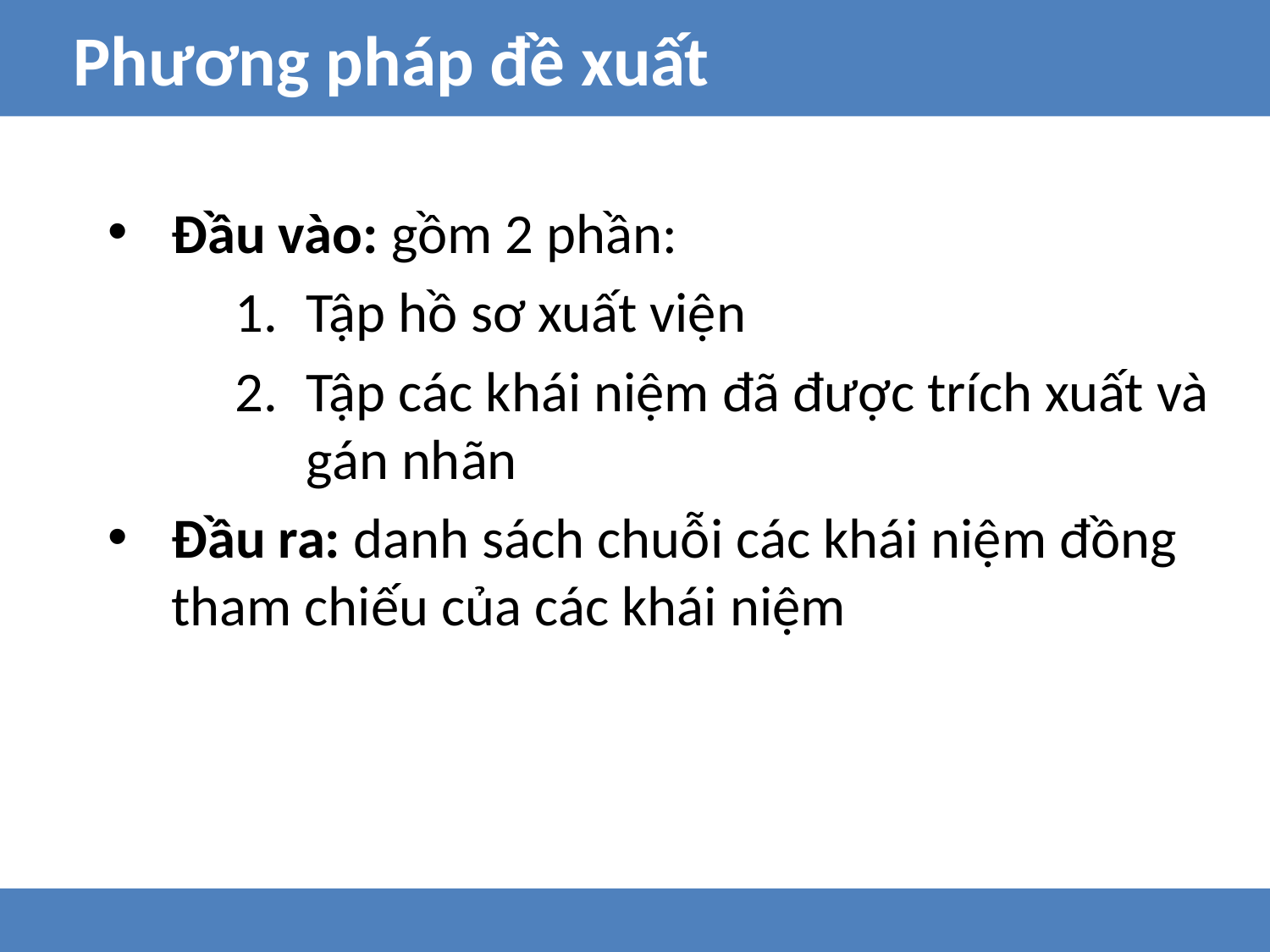

Phương pháp đề xuất
Đầu vào: gồm 2 phần:
Tập hồ sơ xuất viện
Tập các khái niệm đã được trích xuất và gán nhãn
Đầu ra: danh sách chuỗi các khái niệm đồng tham chiếu của các khái niệm